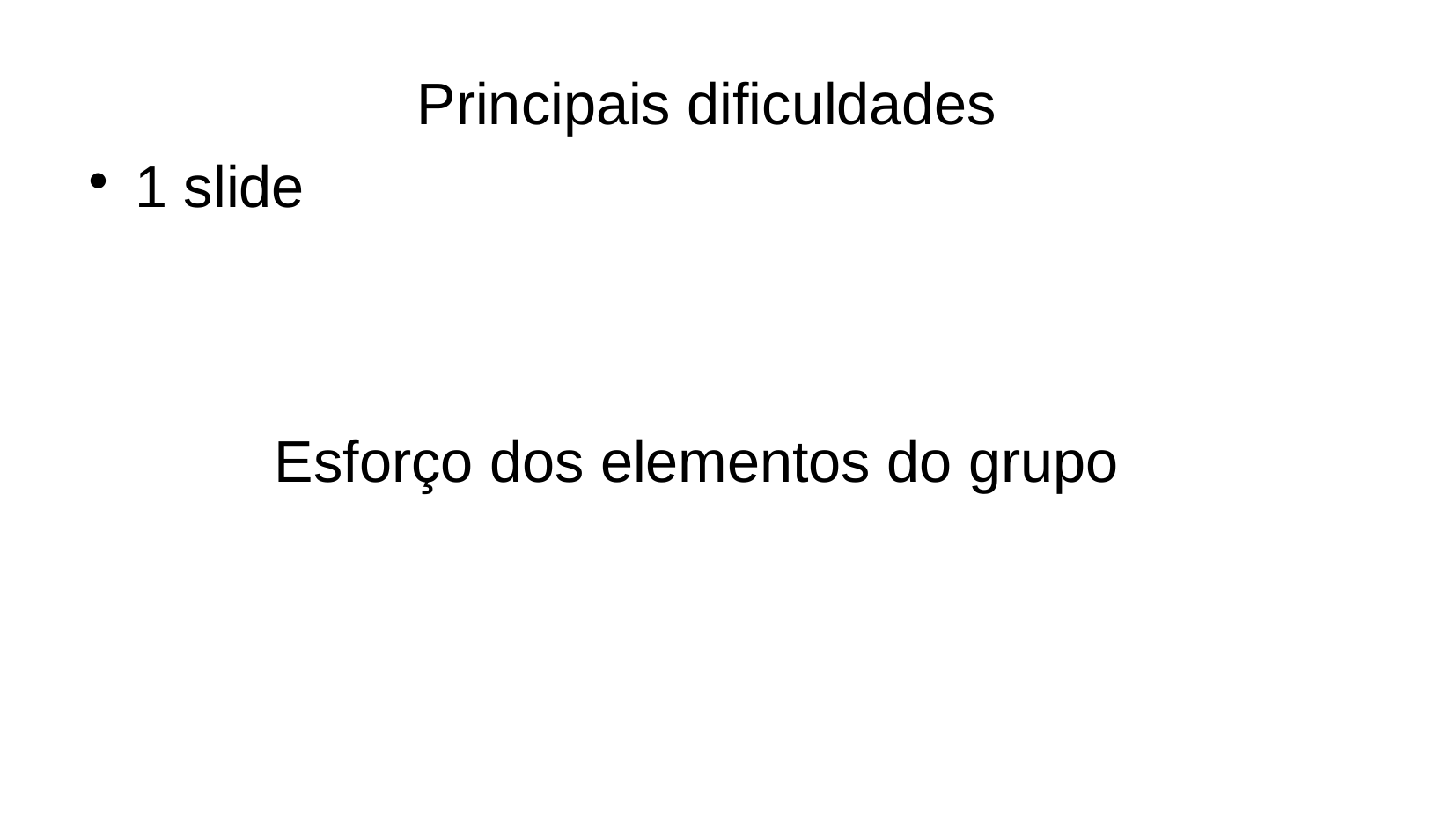

Principais dificuldades
1 slide
Esforço dos elementos do grupo